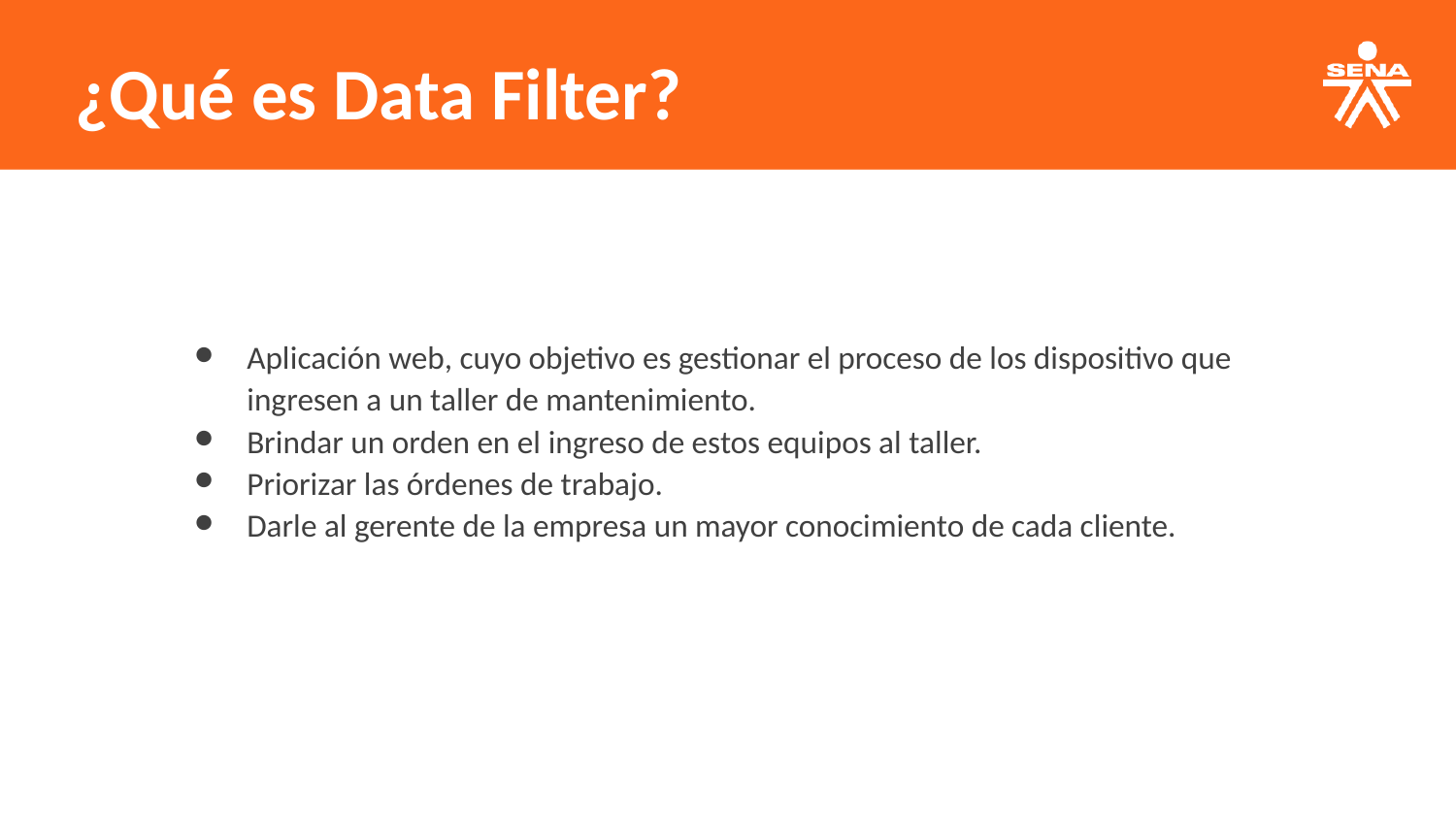

¿Qué es Data Filter?
Aplicación web, cuyo objetivo es gestionar el proceso de los dispositivo que ingresen a un taller de mantenimiento.
Brindar un orden en el ingreso de estos equipos al taller.
Priorizar las órdenes de trabajo.
Darle al gerente de la empresa un mayor conocimiento de cada cliente.